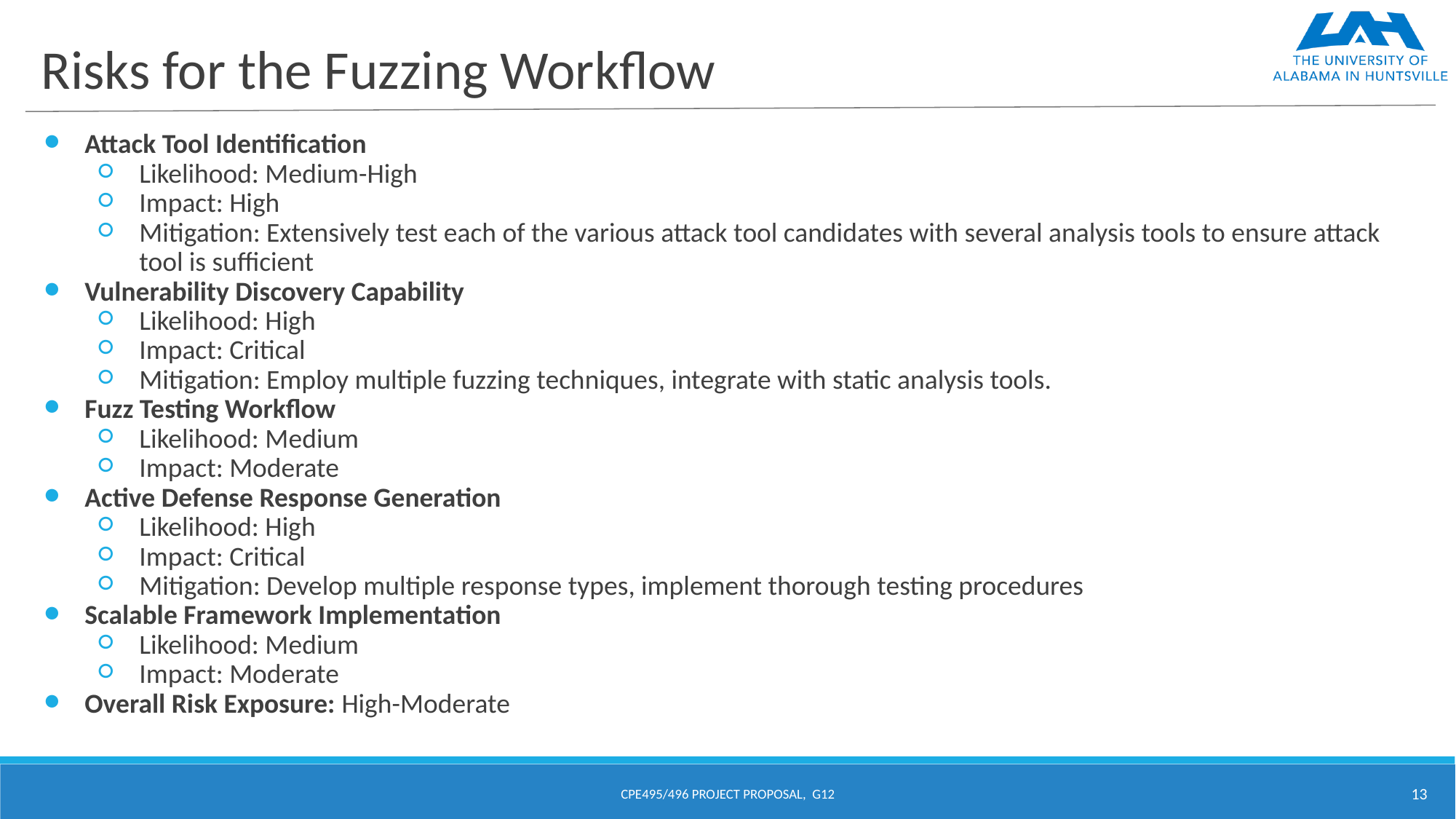

# Risks for the Fuzzing Workflow
Attack Tool Identification
Likelihood: Medium-High
Impact: High
Mitigation: Extensively test each of the various attack tool candidates with several analysis tools to ensure attack tool is sufficient
Vulnerability Discovery Capability
Likelihood: High
Impact: Critical
Mitigation: Employ multiple fuzzing techniques, integrate with static analysis tools.
Fuzz Testing Workflow
Likelihood: Medium
Impact: Moderate
Active Defense Response Generation
Likelihood: High
Impact: Critical
Mitigation: Develop multiple response types, implement thorough testing procedures
Scalable Framework Implementation
Likelihood: Medium
Impact: Moderate
Overall Risk Exposure: High-Moderate
CPE495/496 PROJECT PROPOSAL,  G12
13